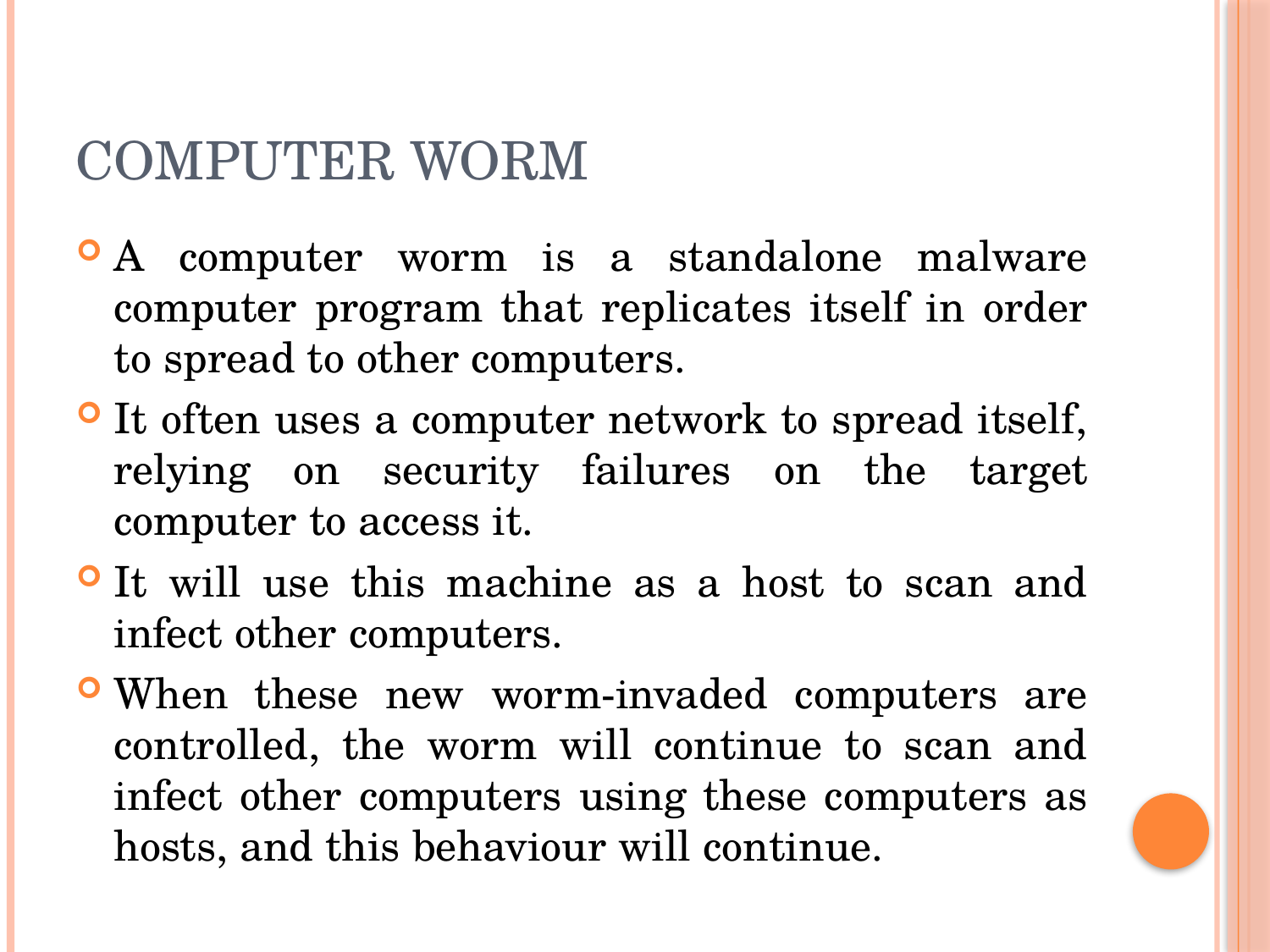

# Computer worm
A computer worm is a standalone malware computer program that replicates itself in order to spread to other computers.
It often uses a computer network to spread itself, relying on security failures on the target computer to access it.
It will use this machine as a host to scan and infect other computers.
When these new worm-invaded computers are controlled, the worm will continue to scan and infect other computers using these computers as hosts, and this behaviour will continue.